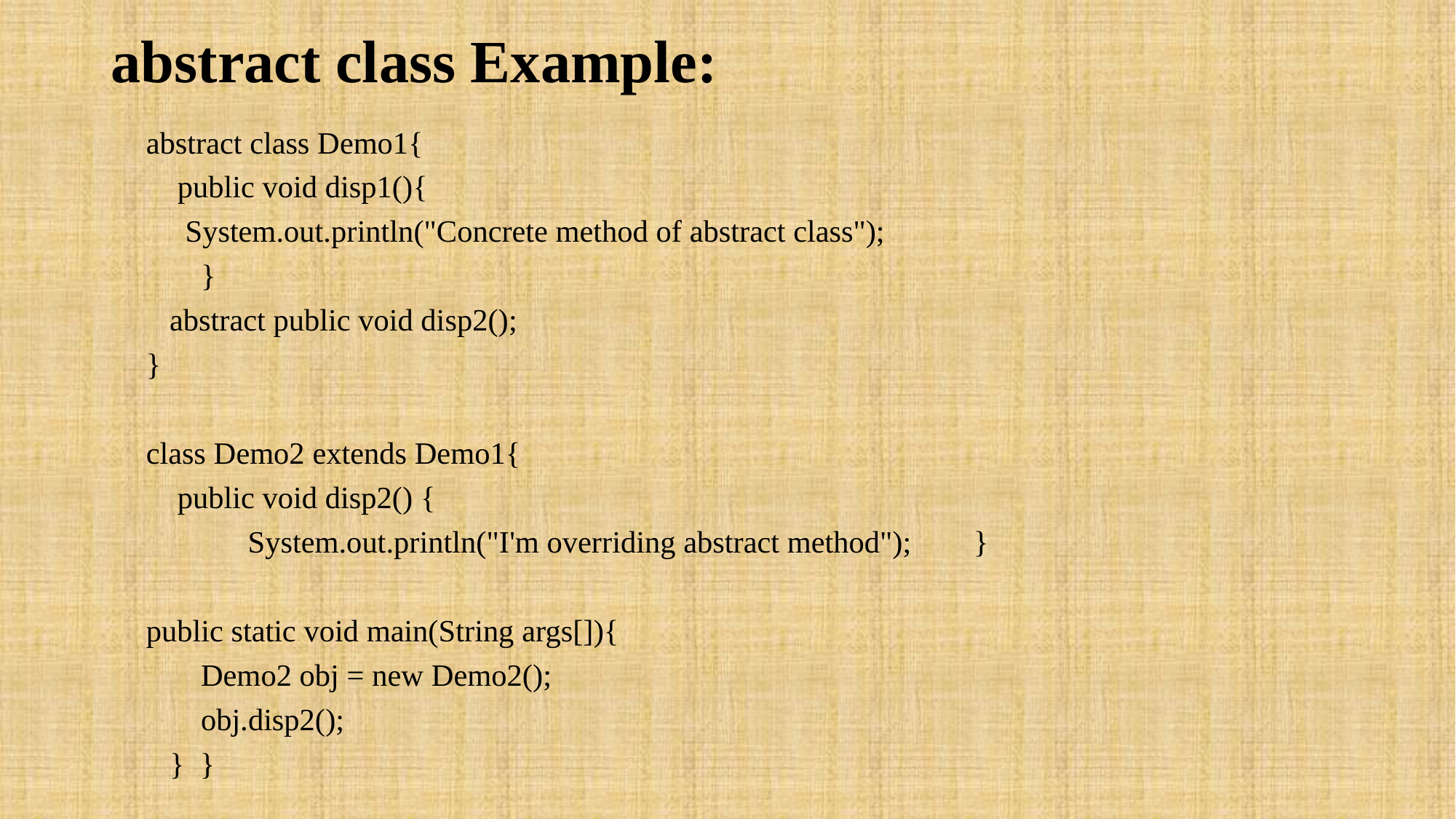

# abstract class Example:
abstract class Demo1{
    public void disp1(){
     System.out.println("Concrete method of abstract class");
       }
   abstract public void disp2();
}

class Demo2 extends Demo1{
    public void disp2() {
             System.out.println("I'm overriding abstract method");        }

public static void main(String args[]){
       Demo2 obj = new Demo2();
       obj.disp2();
   }  }